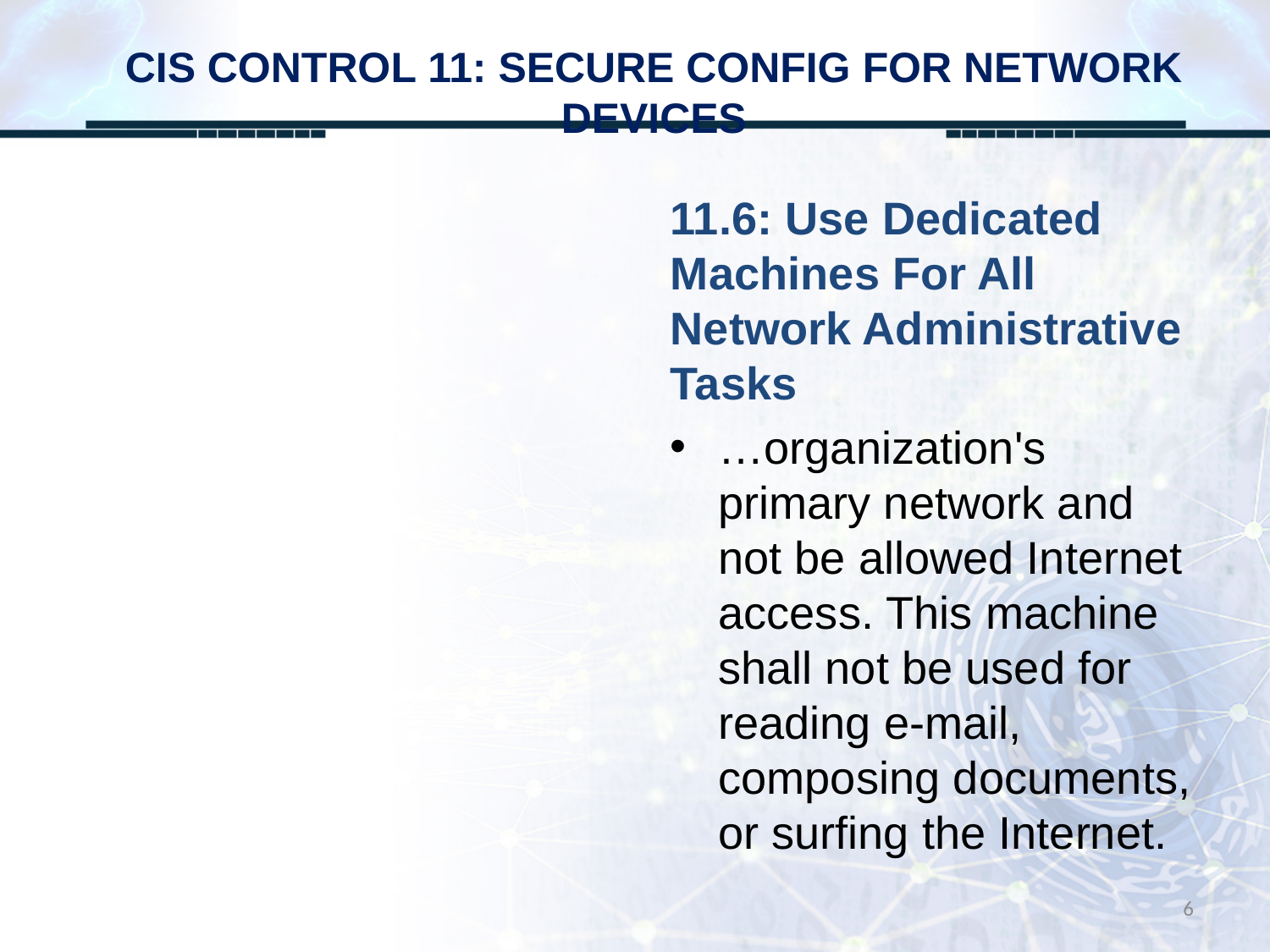

# CIS CONTROL 11: SECURE CONFIG FOR NETWORK DEVICES
11.6: Use Dedicated Machines For All Network Administrative Tasks
…organization's primary network and not be allowed Internet access. This machine shall not be used for reading e-mail, composing documents, or surfing the Internet.
6